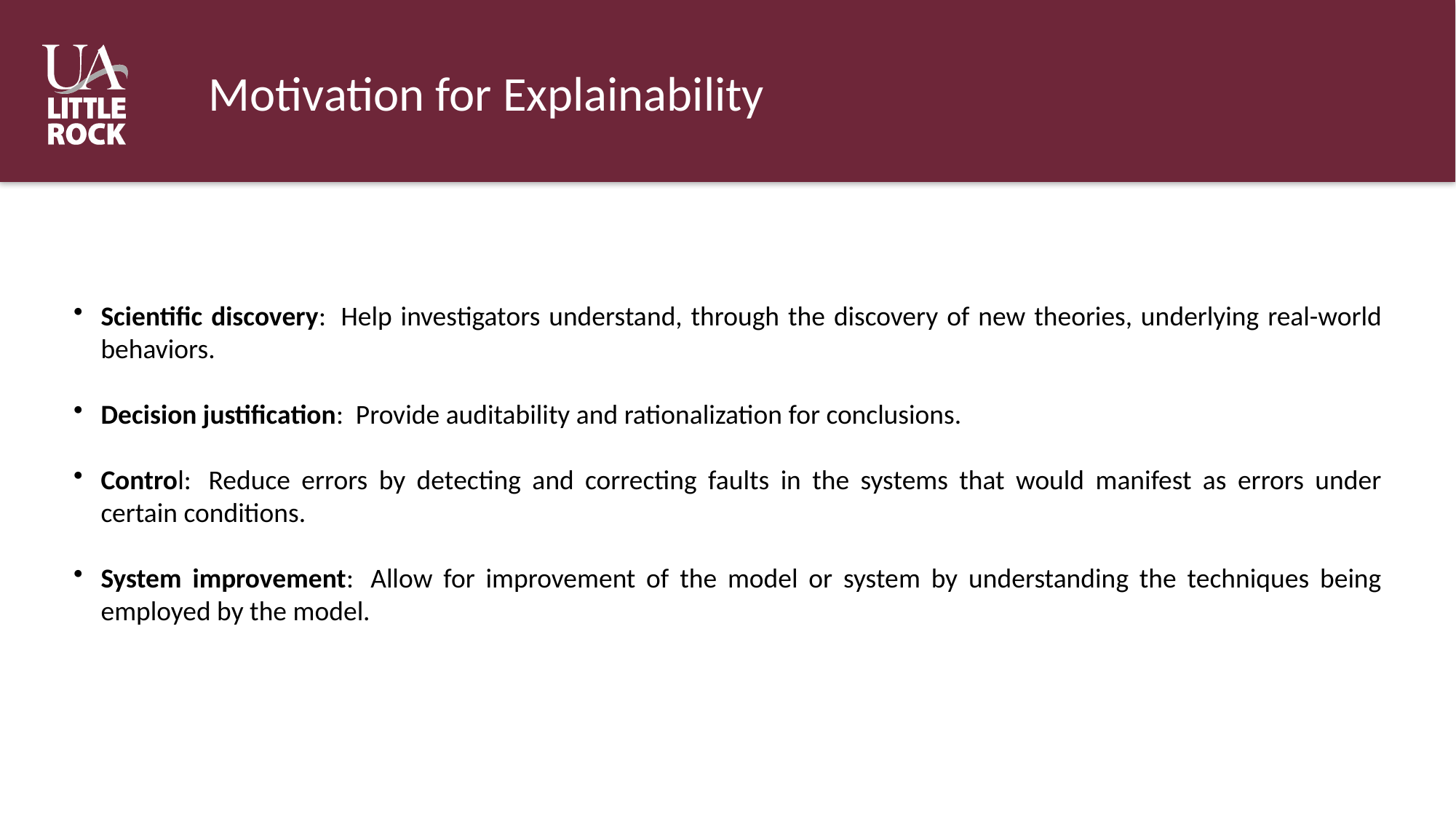

# Motivation for Explainability
Scientific discovery:  Help investigators understand, through the discovery of new theories, underlying real-world behaviors.

Decision justification:  Provide auditability and rationalization for conclusions.

Control:  Reduce errors by detecting and correcting faults in the systems that would manifest as errors under certain conditions.

System improvement:  Allow for improvement of the model or system by understanding the techniques being employed by the model.